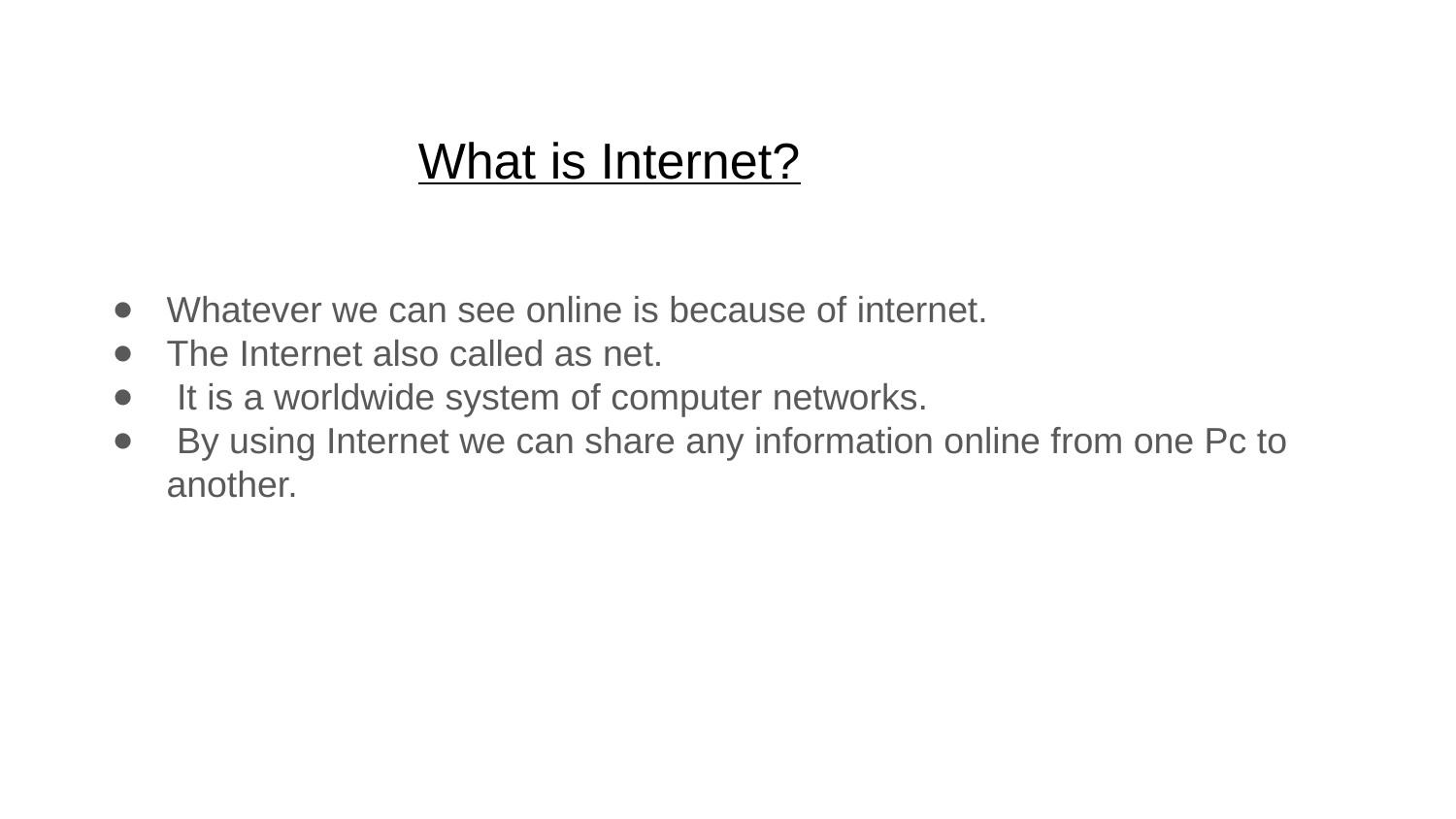

# What is Internet?
Whatever we can see online is because of internet.
The Internet also called as net.
 It is a worldwide system of computer networks.
 By using Internet we can share any information online from one Pc to another.